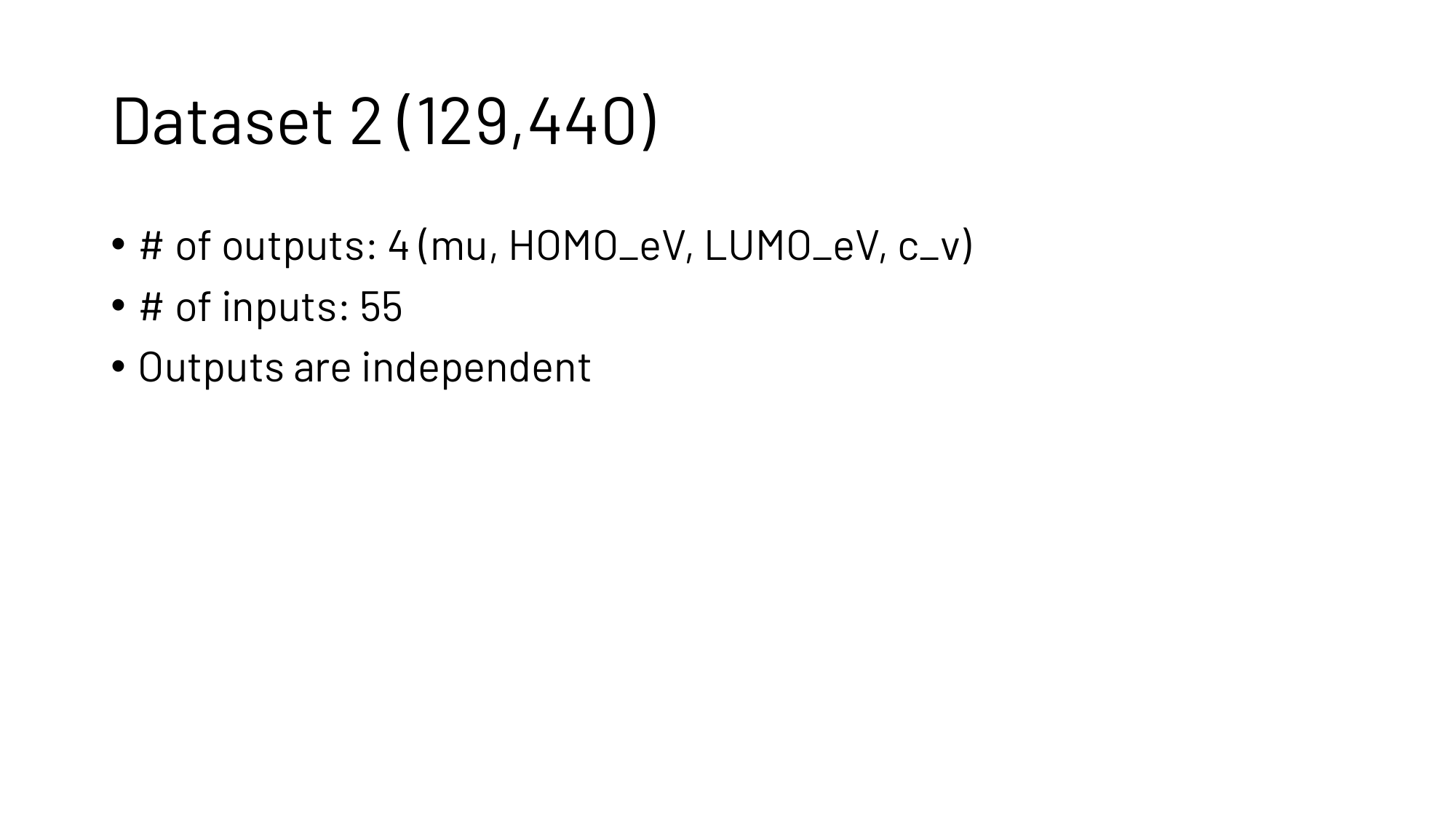

# Dataset 2 (129,440)
# of outputs: 4 (mu, HOMO_eV, LUMO_eV, c_v)
# of inputs: 55
Outputs are independent